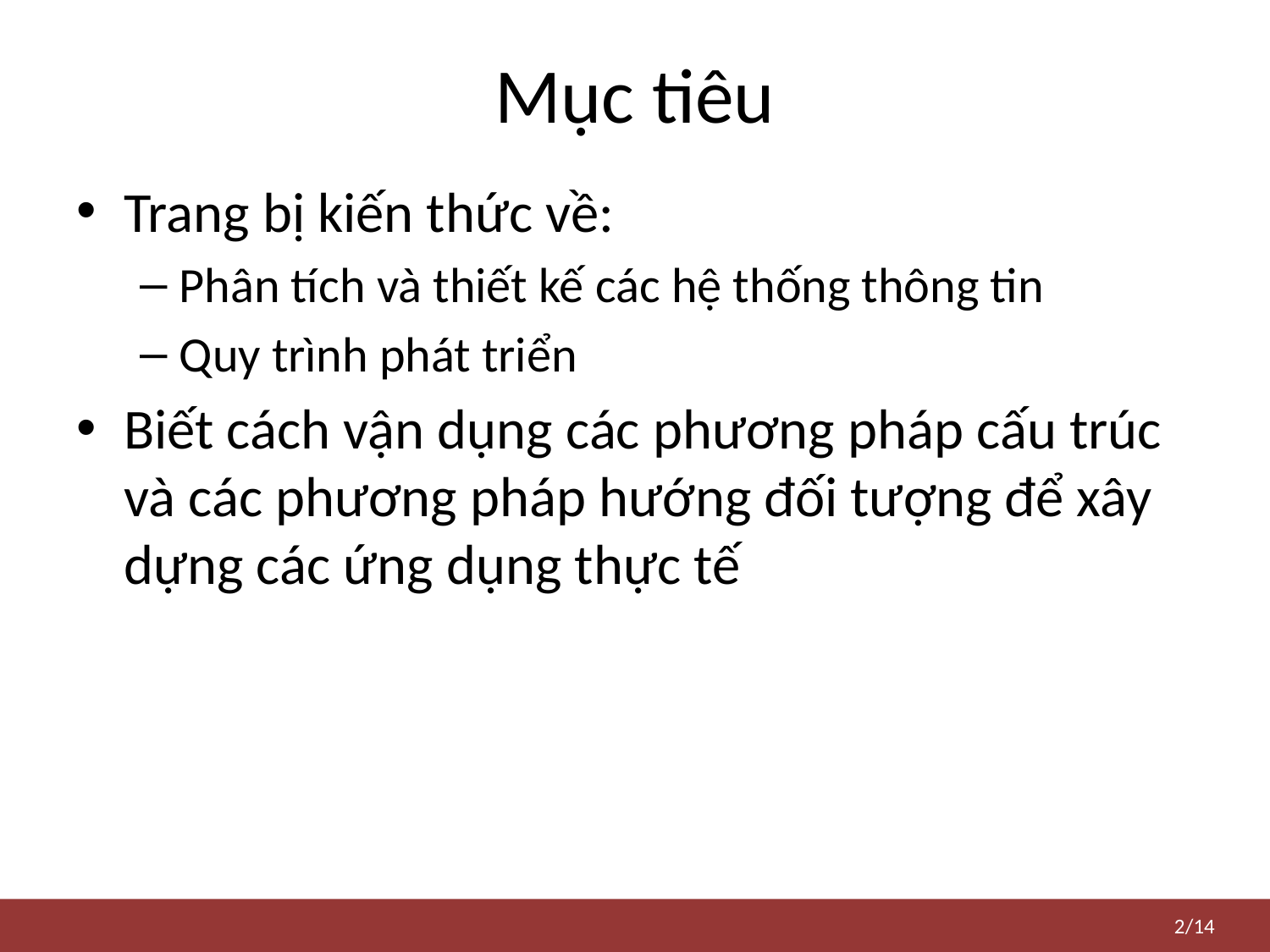

# Mục tiêu
Trang bị kiến thức về:
Phân tích và thiết kế các hệ thống thông tin
Quy trình phát triển
Biết cách vận dụng các phương pháp cấu trúc và các phương pháp hướng đối tượng để xây dựng các ứng dụng thực tế